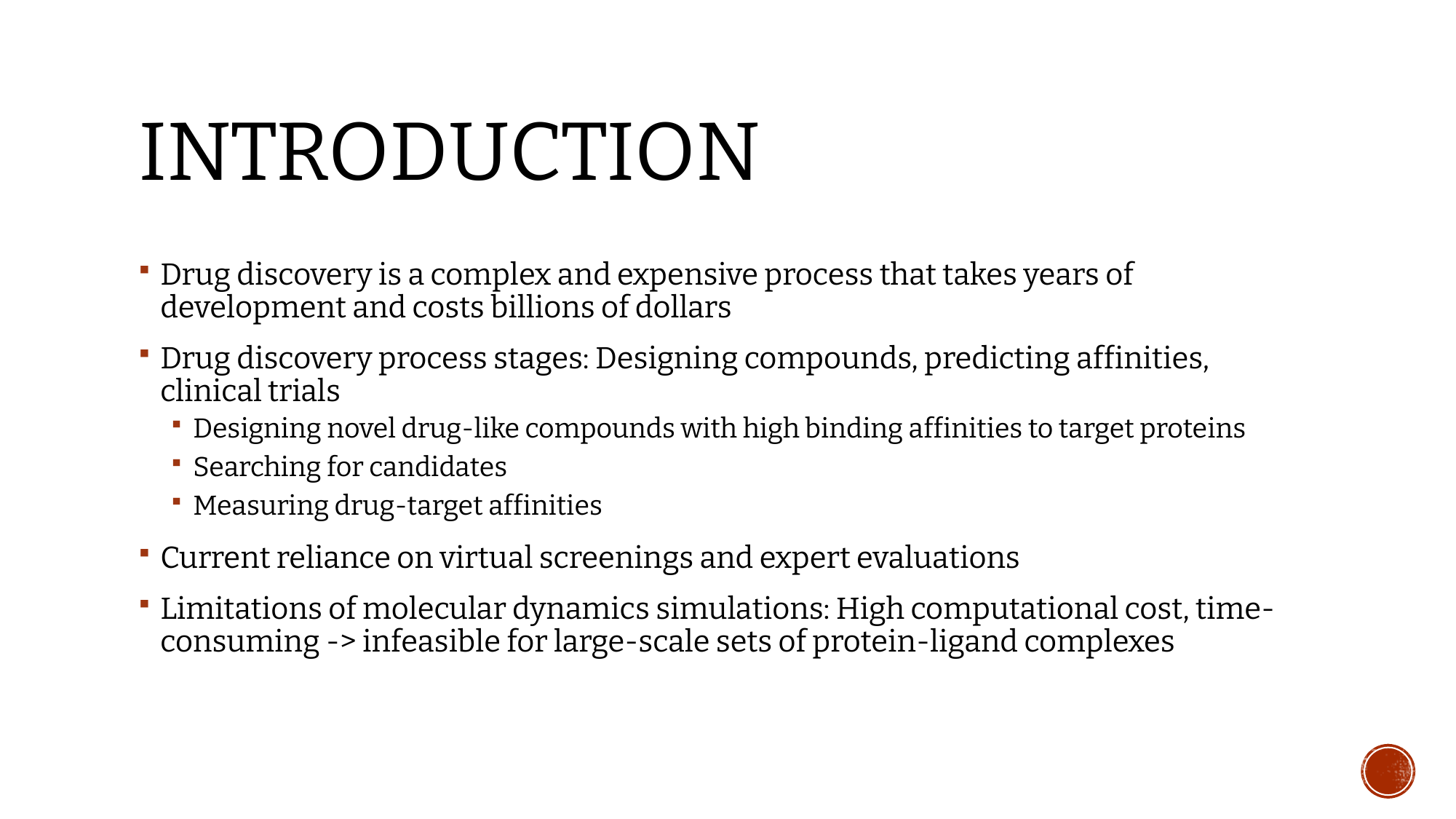

# iNTRODUCTION
Drug discovery is a complex and expensive process that takes years of development and costs billions of dollars
Drug discovery process stages: Designing compounds, predicting affinities, clinical trials
Designing novel drug-like compounds with high binding affinities to target proteins
Searching for candidates
Measuring drug-target affinities
Current reliance on virtual screenings and expert evaluations
Limitations of molecular dynamics simulations: High computational cost, time-consuming -> infeasible for large-scale sets of protein-ligand complexes